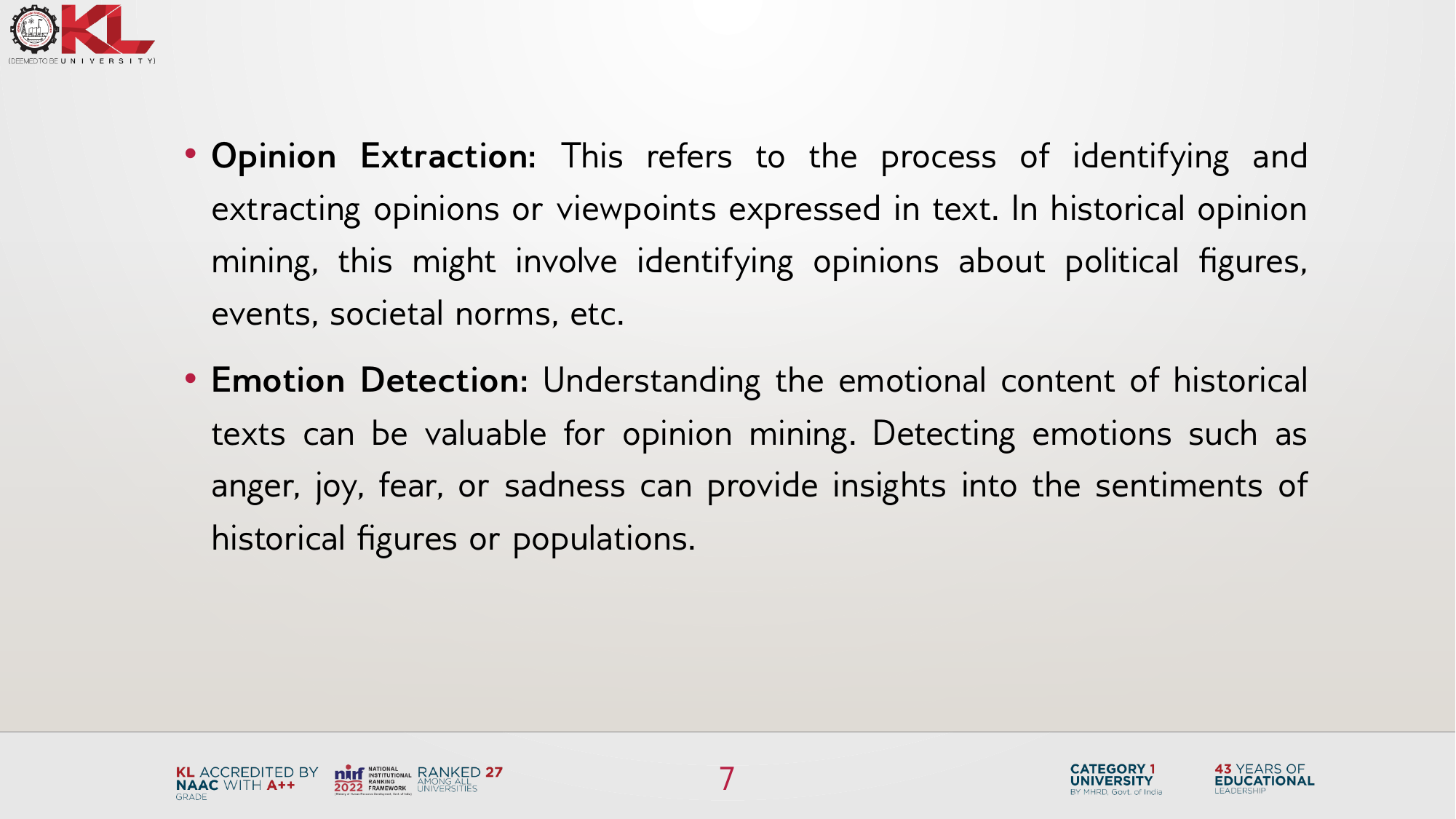

Opinion Extraction: This refers to the process of identifying and extracting opinions or viewpoints expressed in text. In historical opinion mining, this might involve identifying opinions about political figures, events, societal norms, etc.
Emotion Detection: Understanding the emotional content of historical texts can be valuable for opinion mining. Detecting emotions such as anger, joy, fear, or sadness can provide insights into the sentiments of historical figures or populations.
7